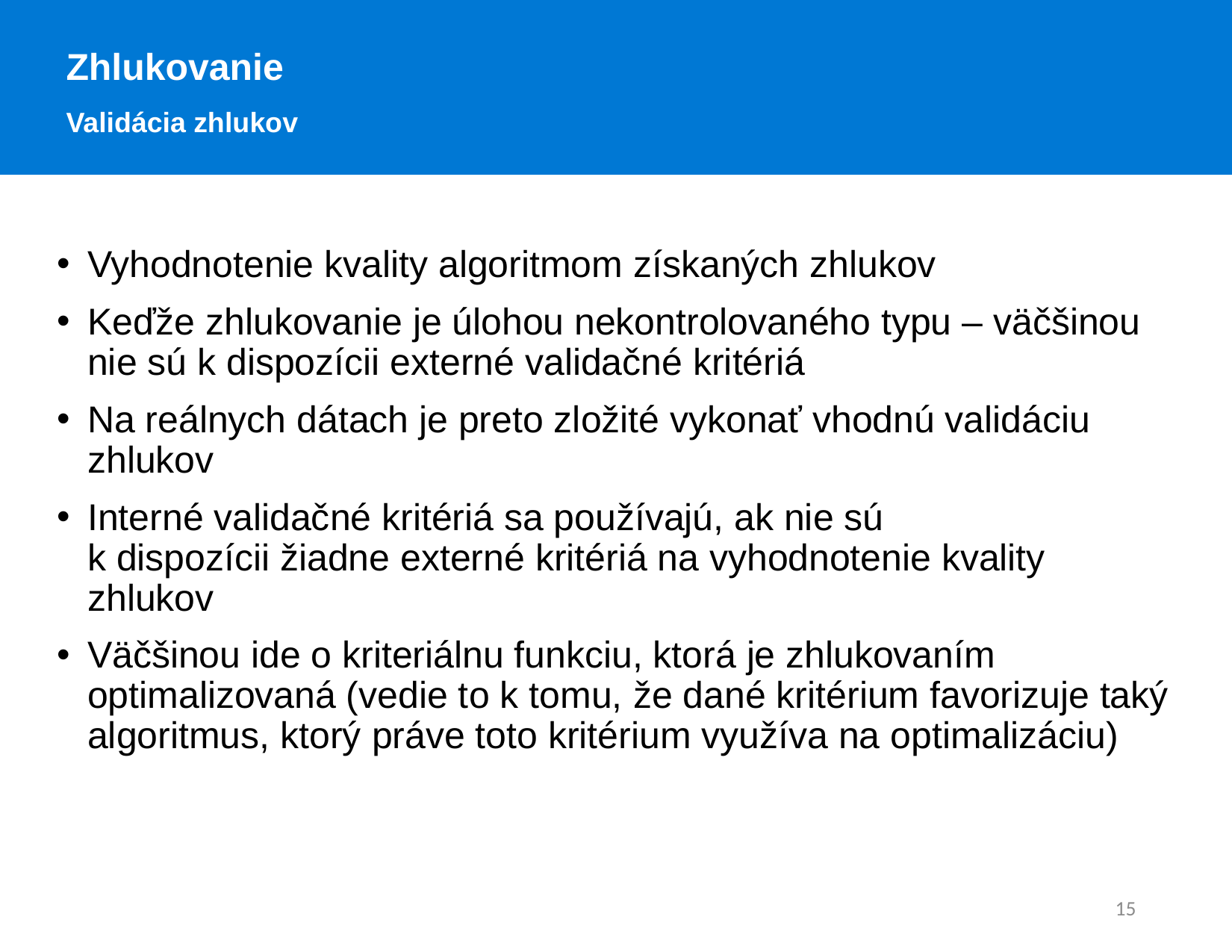

Zhlukovanie
Validácia zhlukov
Vyhodnotenie kvality algoritmom získaných zhlukov
Keďže zhlukovanie je úlohou nekontrolovaného typu – väčšinou nie sú k dispozícii externé validačné kritériá
Na reálnych dátach je preto zložité vykonať vhodnú validáciu zhlukov
Interné validačné kritériá sa používajú, ak nie sú
k dispozícii žiadne externé kritériá na vyhodnotenie kvality zhlukov
Väčšinou ide o kriteriálnu funkciu, ktorá je zhlukovaním optimalizovaná (vedie to k tomu, že dané kritérium favorizuje taký algoritmus, ktorý práve toto kritérium využíva na optimalizáciu)

15